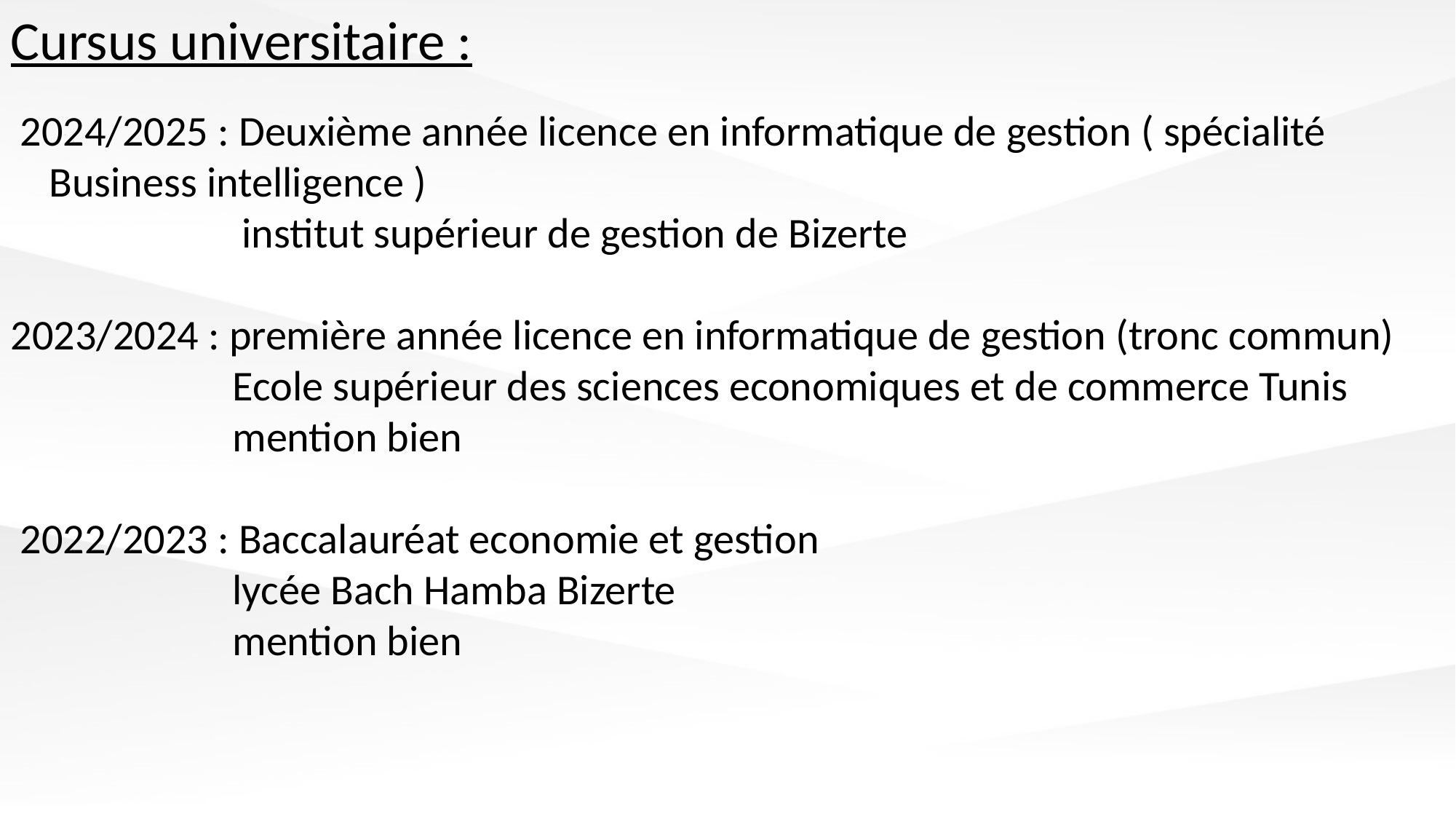

Cursus universitaire :

 2024/2025 : Deuxième année licence en informatique de gestion ( spécialité                 Business intelligence )
                        institut supérieur de gestion de Bizerte

2023/2024 : première année licence en informatique de gestion (tronc commun)
                       Ecole supérieur des sciences economiques et de commerce Tunis
                       mention bien

 2022/2023 : Baccalauréat economie et gestion
                       lycée Bach Hamba Bizerte
                       mention bien